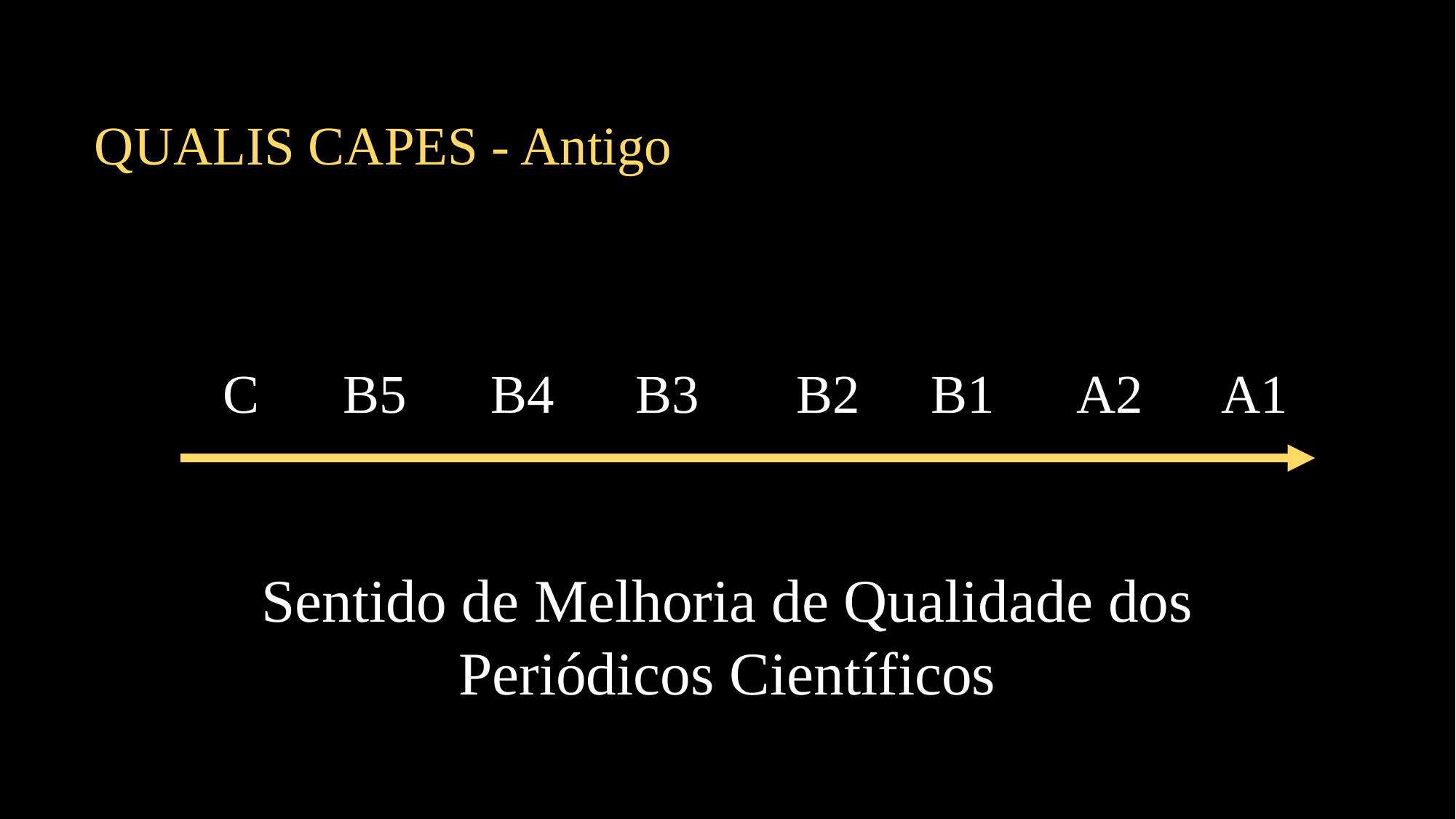

QUALIS CAPES - Antigo
C
B5
B4
B3
B2
B1
A2
A1
Sentido de Melhoria de Qualidade dos Periódicos Científicos